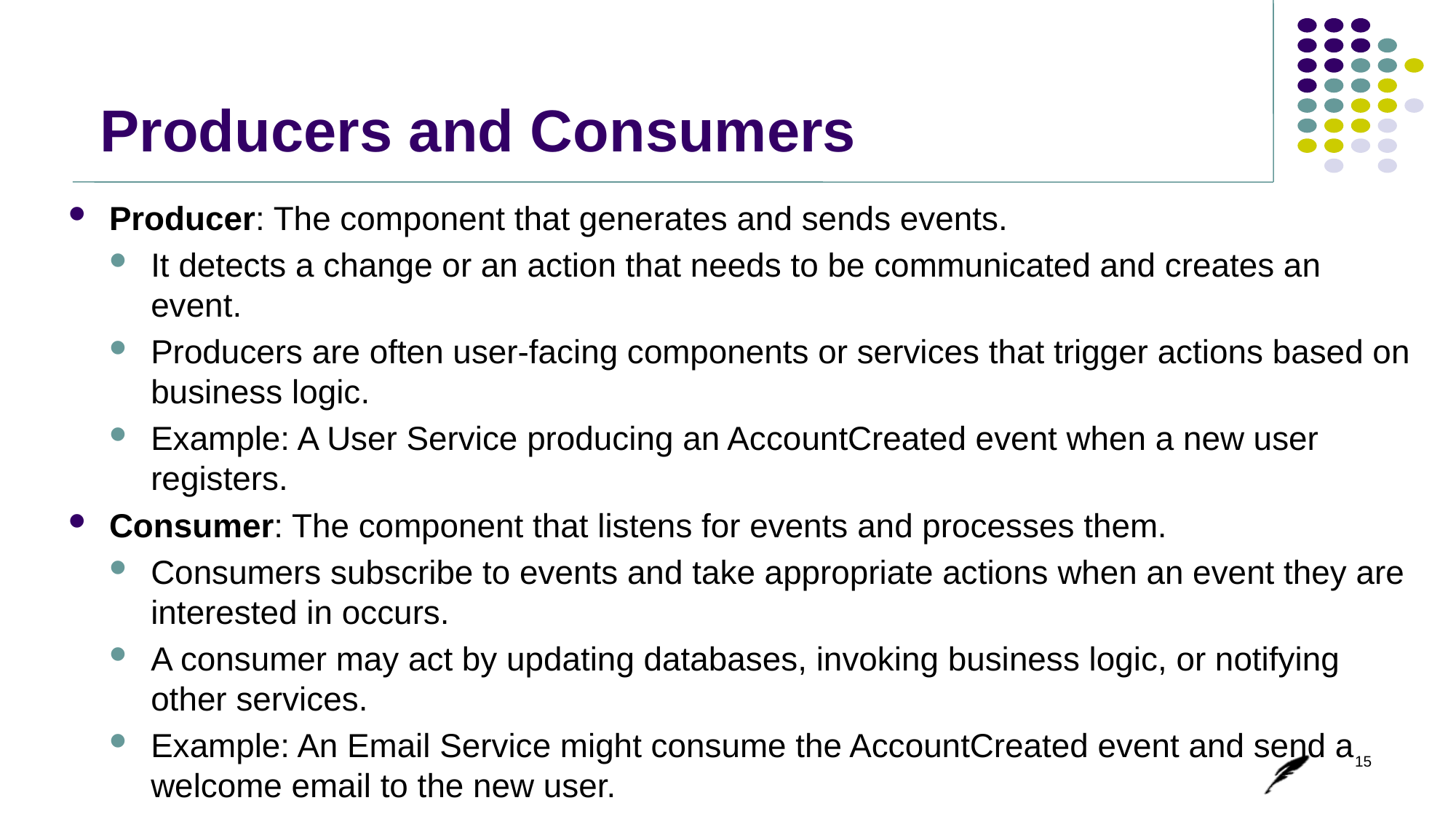

# Producers and Consumers
Producer: The component that generates and sends events.
It detects a change or an action that needs to be communicated and creates an event.
Producers are often user-facing components or services that trigger actions based on business logic.
Example: A User Service producing an AccountCreated event when a new user registers.
Consumer: The component that listens for events and processes them.
Consumers subscribe to events and take appropriate actions when an event they are interested in occurs.
A consumer may act by updating databases, invoking business logic, or notifying other services.
Example: An Email Service might consume the AccountCreated event and send a welcome email to the new user.
15